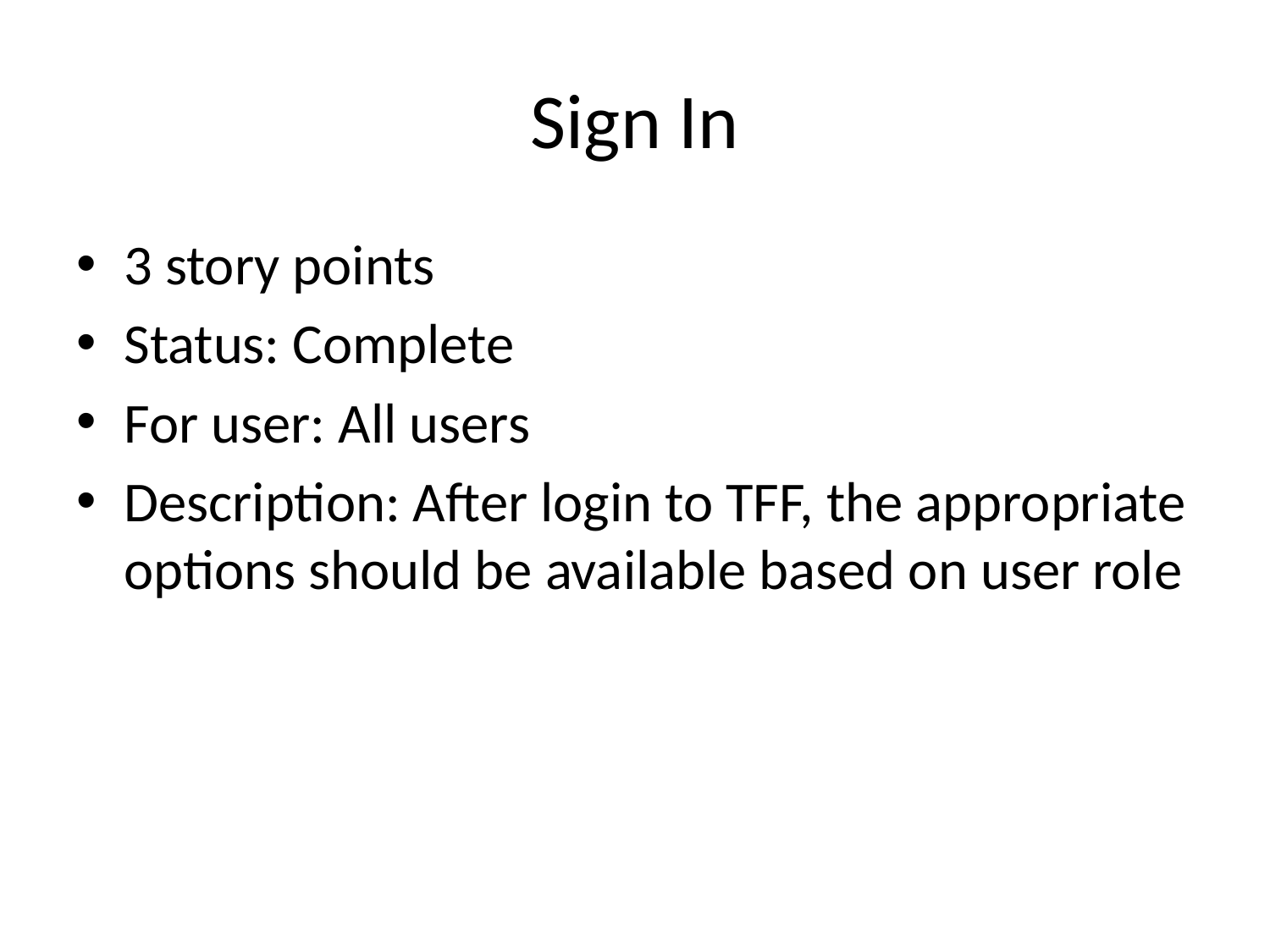

# Sign In
3 story points
Status: Complete
For user: All users
Description: After login to TFF, the appropriate options should be available based on user role